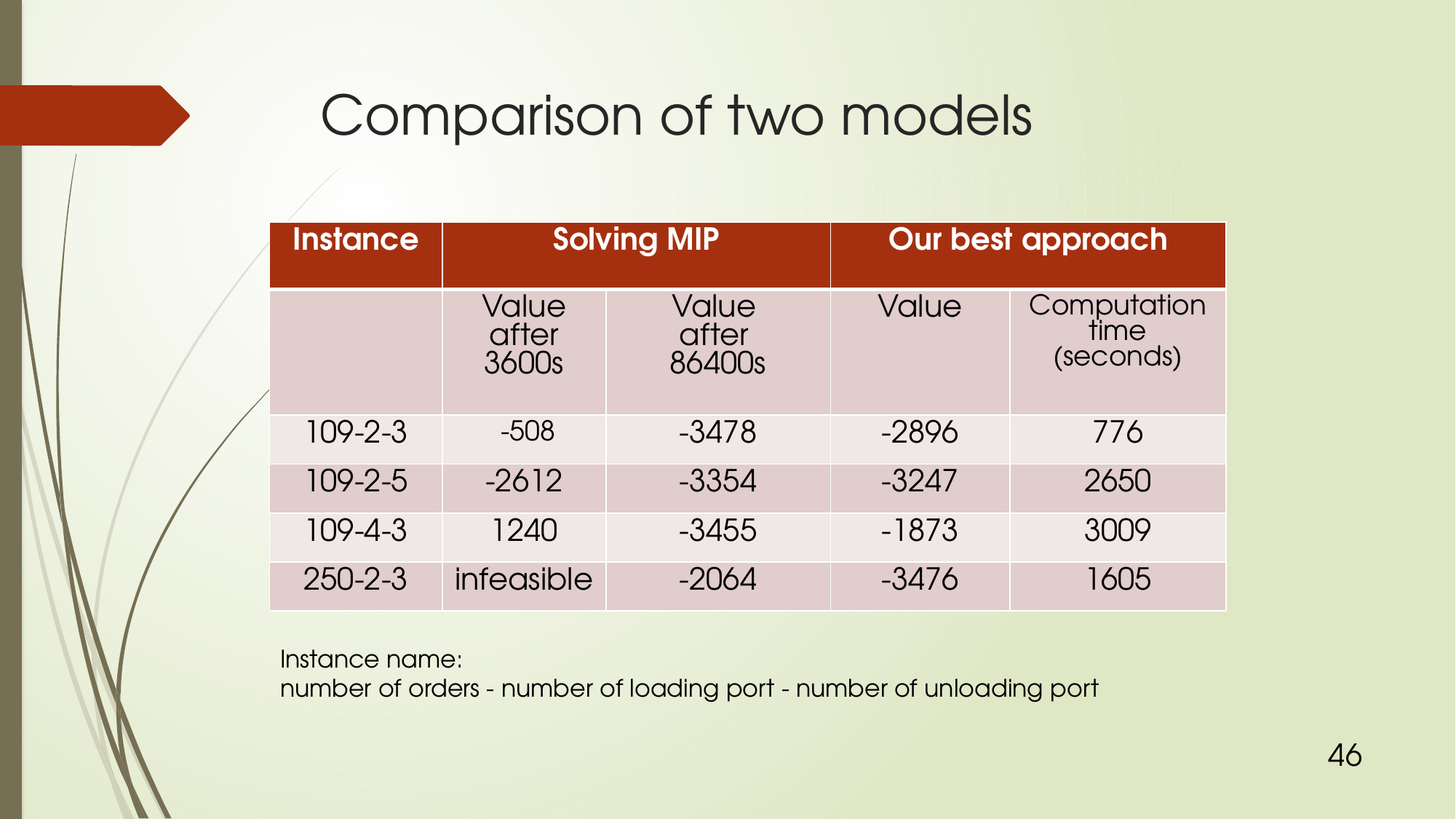

# Comparison of two models
| Instance | Solving MIP |  | Our best approach |  |
| --- | --- | --- | --- | --- |
|  | Value after 3600s | Value after 86400s | Value | Computation time (seconds) |
| 109-2-3 | -508 | -3478 | -2896 | 776 |
| 109-2-5 | -2612 | -3354 | -3247 | 2650 |
| 109-4-3 | 1240 | -3455 | -1873 | 3009 |
| 250-2-3 | infeasible | -2064 | -3476 | 1605 |

Instance name:
number of orders - number of loading port - number of unloading port
46